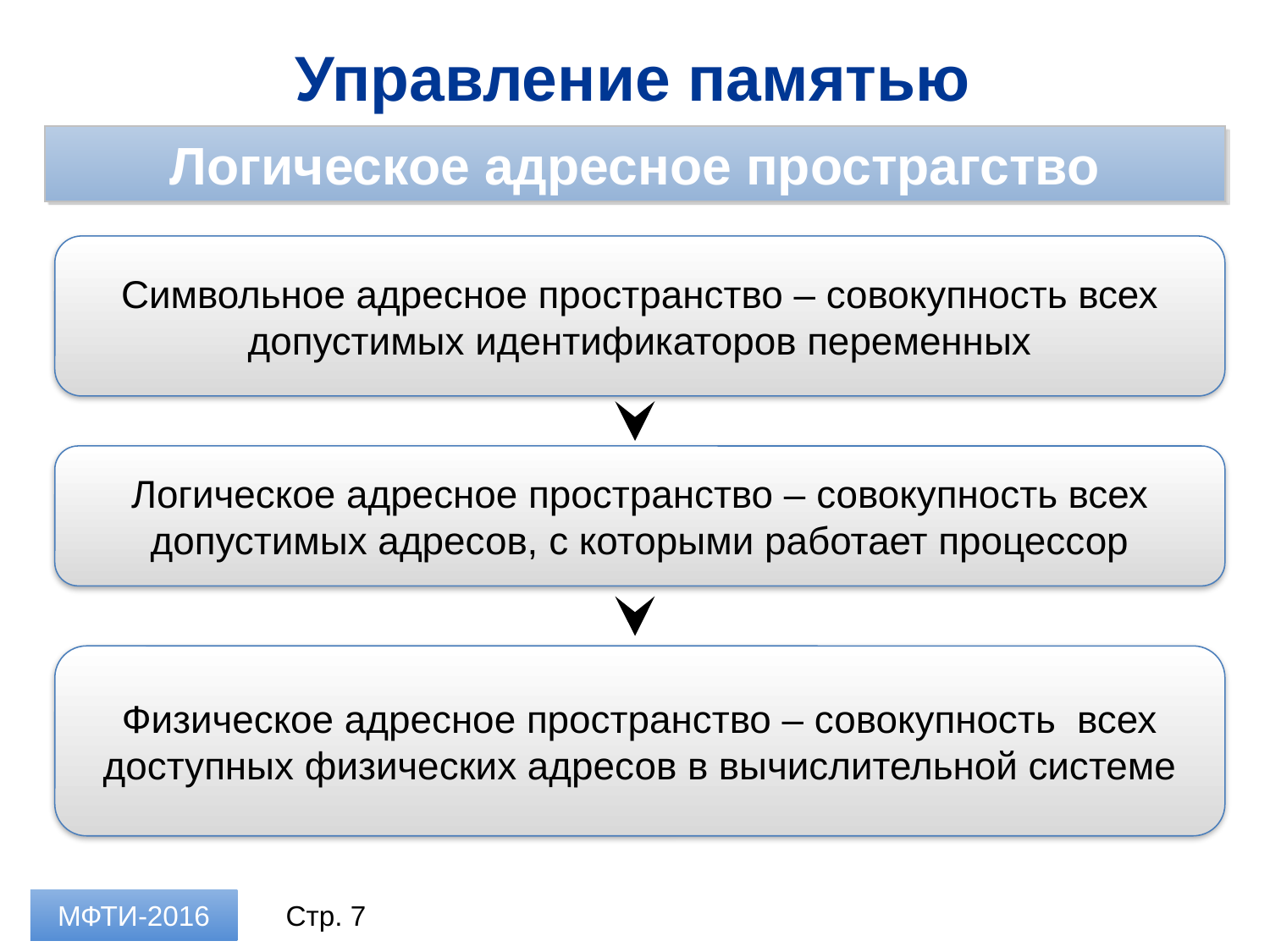

Управление памятью
Логическое адресное прострагство
Символьное адресное пространство – совокупность всех допустимых идентификаторов переменных

Логическое адресное пространство – совокупность всех допустимых адресов, с которыми работает процессор

Физическое адресное пространство – совокупность  всех доступных физических адресов в вычислительной системе
МФТИ-2016
Стр. 7